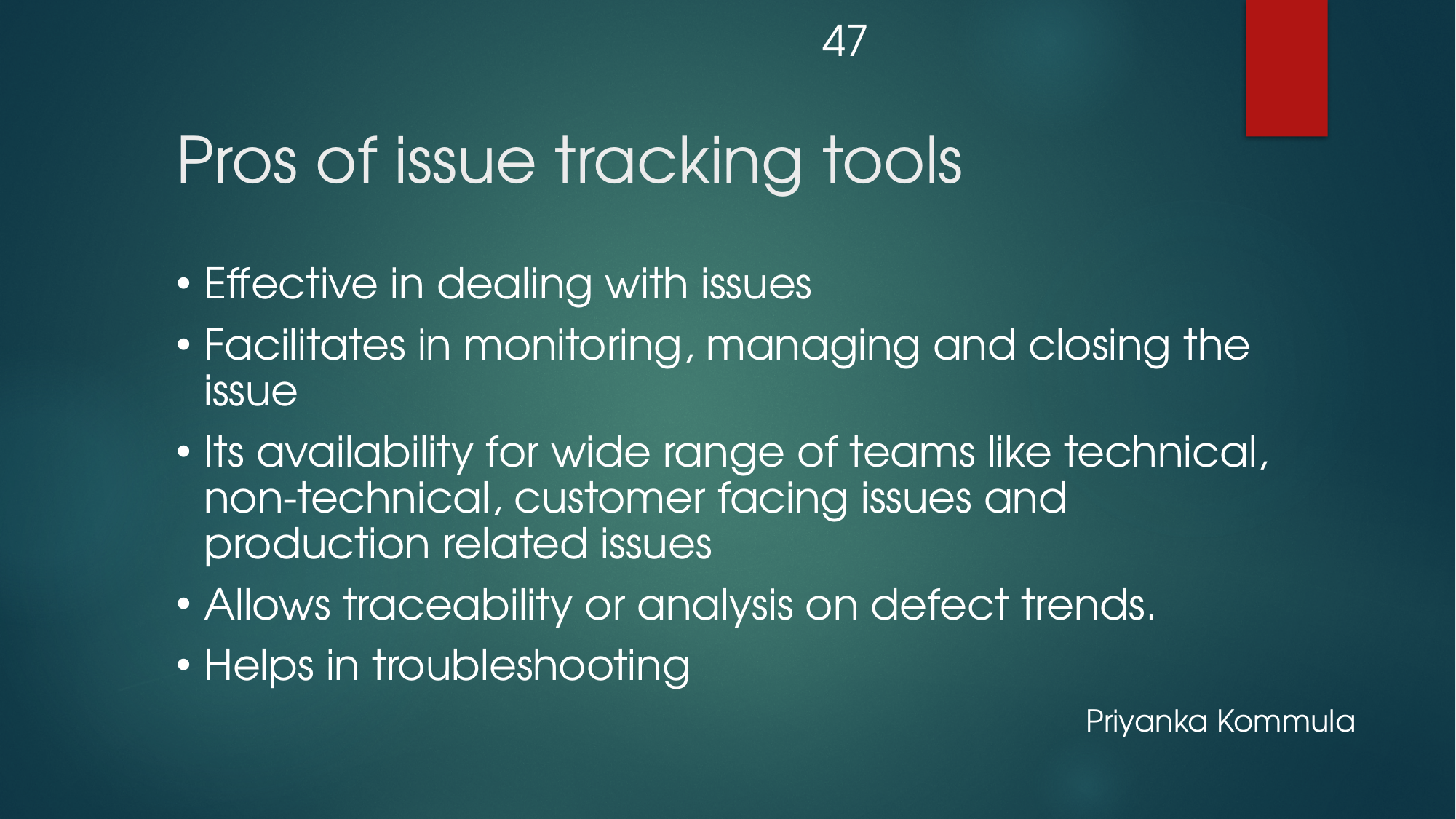

47
Pros of issue tracking tools
Effective in dealing with issues
Facilitates in monitoring, managing and closing the issue
Its availability for wide range of teams like technical, non-technical, customer facing issues and production related issues
Allows traceability or analysis on defect trends.
Helps in troubleshooting
Priyanka Kommula